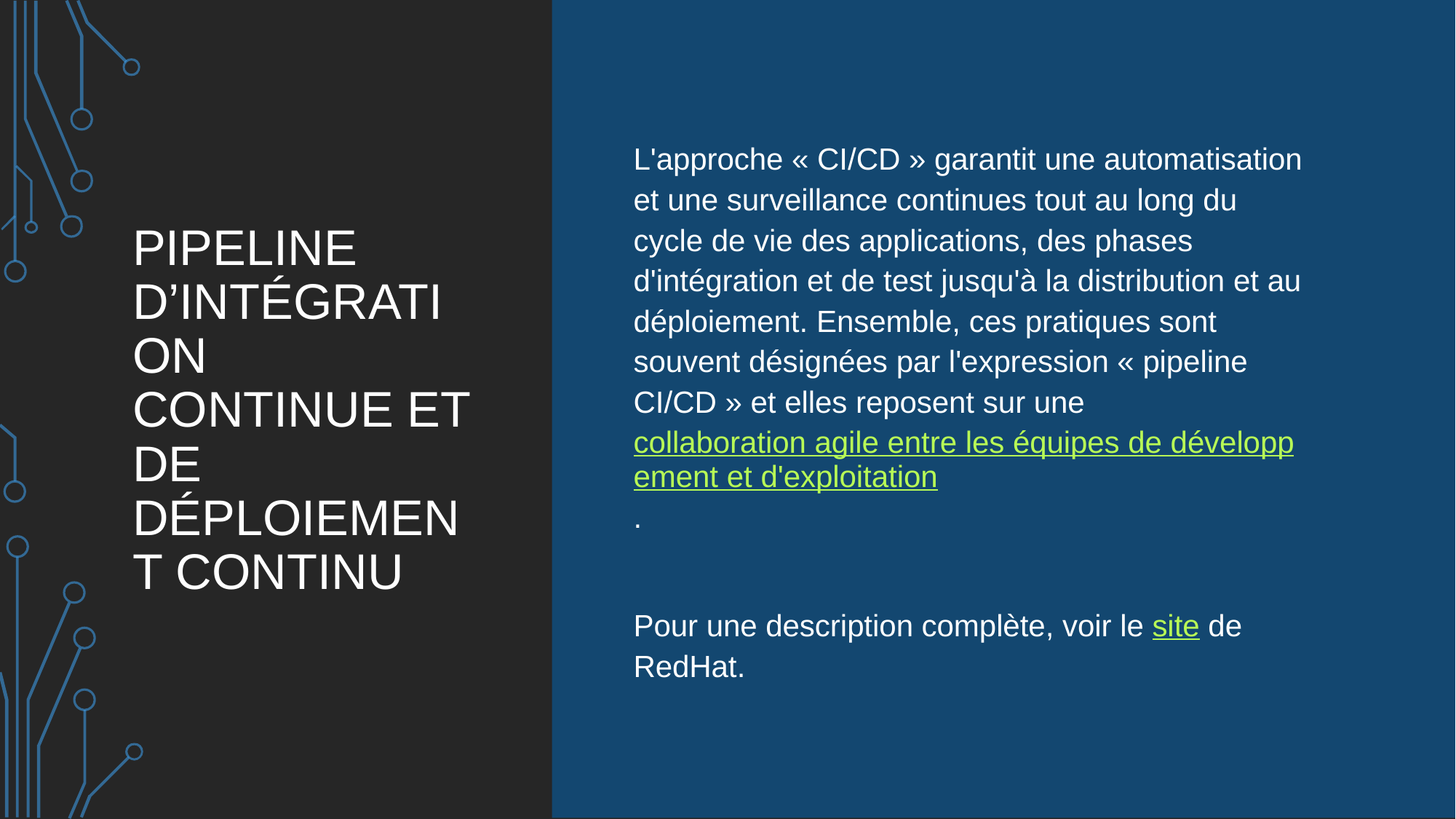

# Pipeline d’intégration continue et de déploiement continu
L'approche « CI/CD » garantit une automatisation et une surveillance continues tout au long du cycle de vie des applications, des phases d'intégration et de test jusqu'à la distribution et au déploiement. Ensemble, ces pratiques sont souvent désignées par l'expression « pipeline CI/CD » et elles reposent sur une collaboration agile entre les équipes de développement et d'exploitation.

Pour une description complète, voir le site de RedHat.